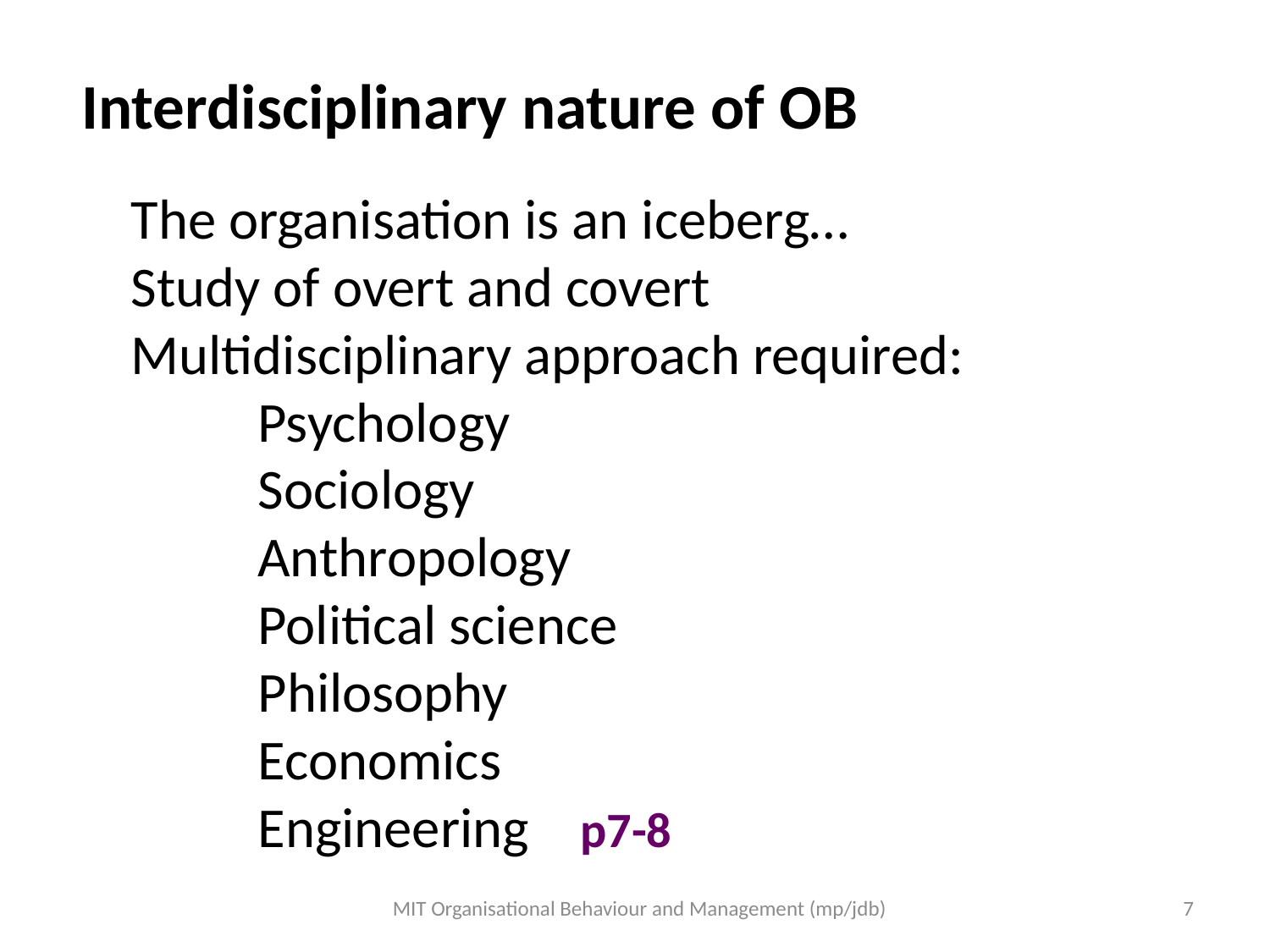

Interdisciplinary nature of OB
The organisation is an iceberg…
Study of overt and covert
Multidisciplinary approach required:
	Psychology
	Sociology
	Anthropology
	Political science
	Philosophy
	Economics
	Engineering    p7-8
MIT Organisational Behaviour and Management (mp/jdb)
7